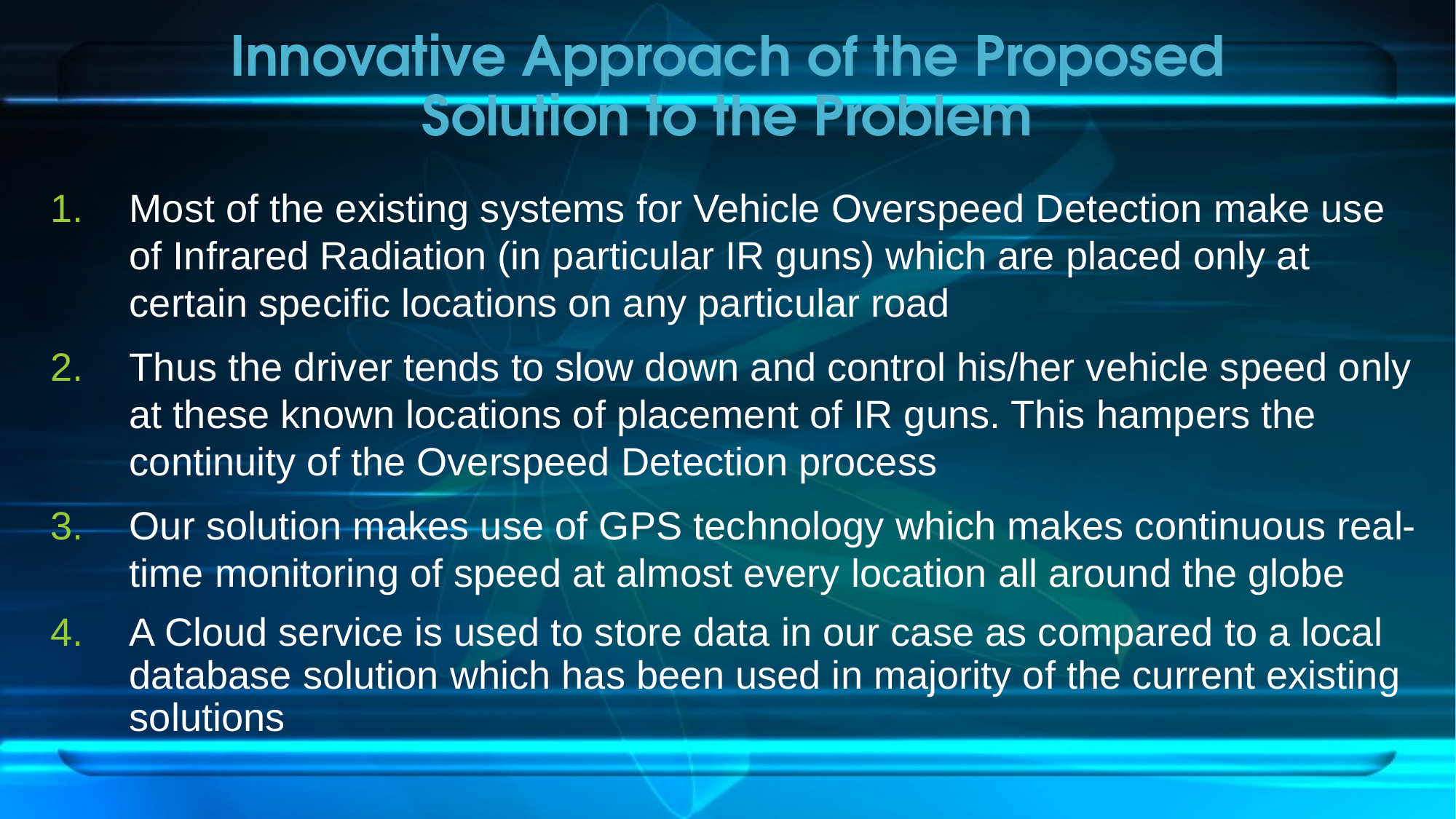

# Innovative Approach of the Proposed Solution to the Problem
Most of the existing systems for Vehicle Overspeed Detection make use of Infrared Radiation (in particular IR guns) which are placed only at certain specific locations on any particular road
Thus the driver tends to slow down and control his/her vehicle speed only at these known locations of placement of IR guns. This hampers the continuity of the Overspeed Detection process
Our solution makes use of GPS technology which makes continuous real-time monitoring of speed at almost every location all around the globe
A Cloud service is used to store data in our case as compared to a local database solution which has been used in majority of the current existing solutions